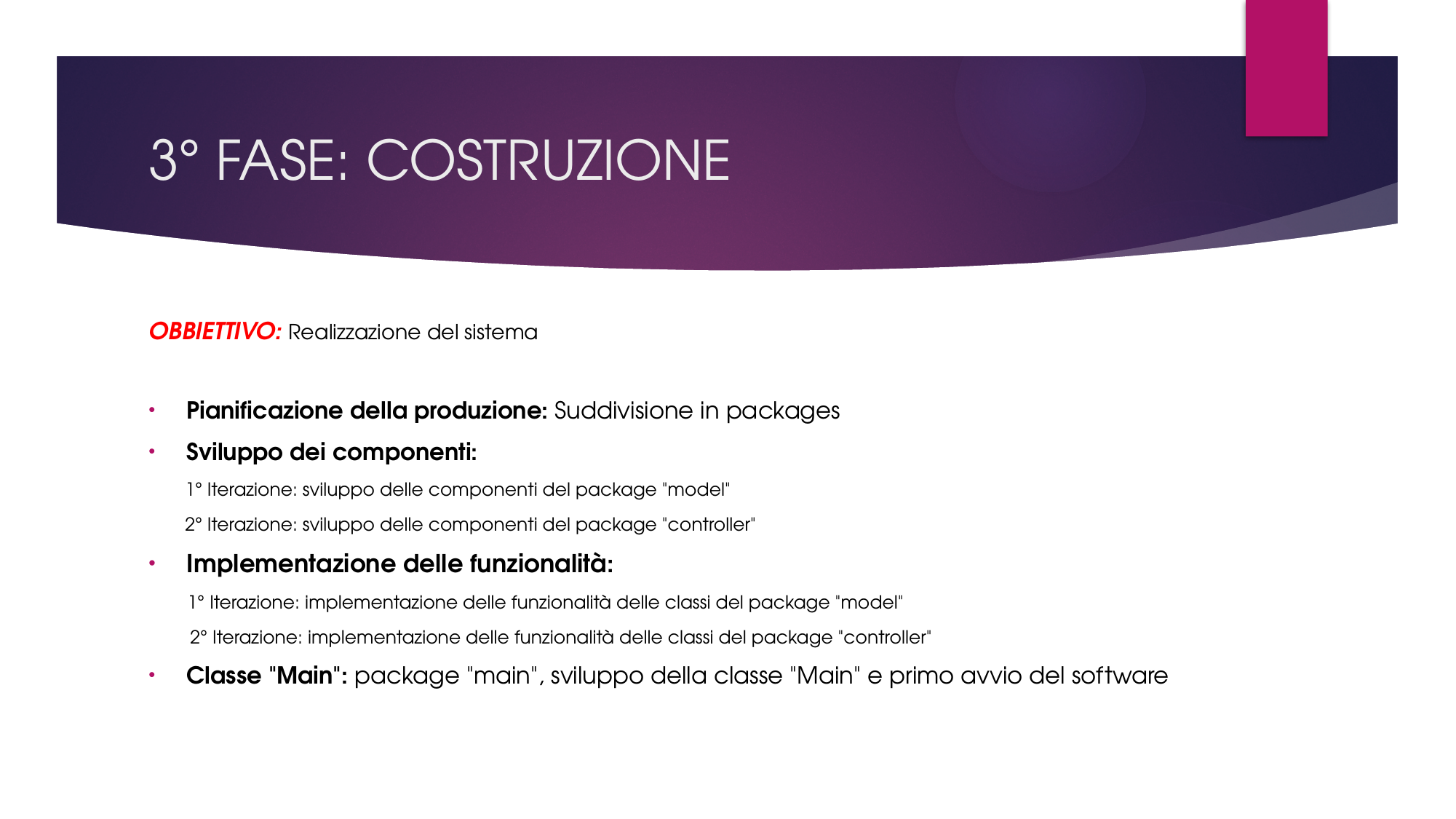

# 3° FASE: COSTRUZIONE
OBBIETTIVO: Realizzazione del sistema

Pianificazione della produzione: Suddivisione in packages
Sviluppo dei componenti:
  1° Iterazione: sviluppo delle componenti del package "model"
  2° Iterazione: sviluppo delle componenti del package "controller"
Implementazione delle funzionalità:
     1° Iterazione: implementazione delle funzionalità delle classi del package "model"
   2° Iterazione: implementazione delle funzionalità delle classi del package "controller"
Classe "Main": package "main", sviluppo della classe "Main" e primo avvio del software